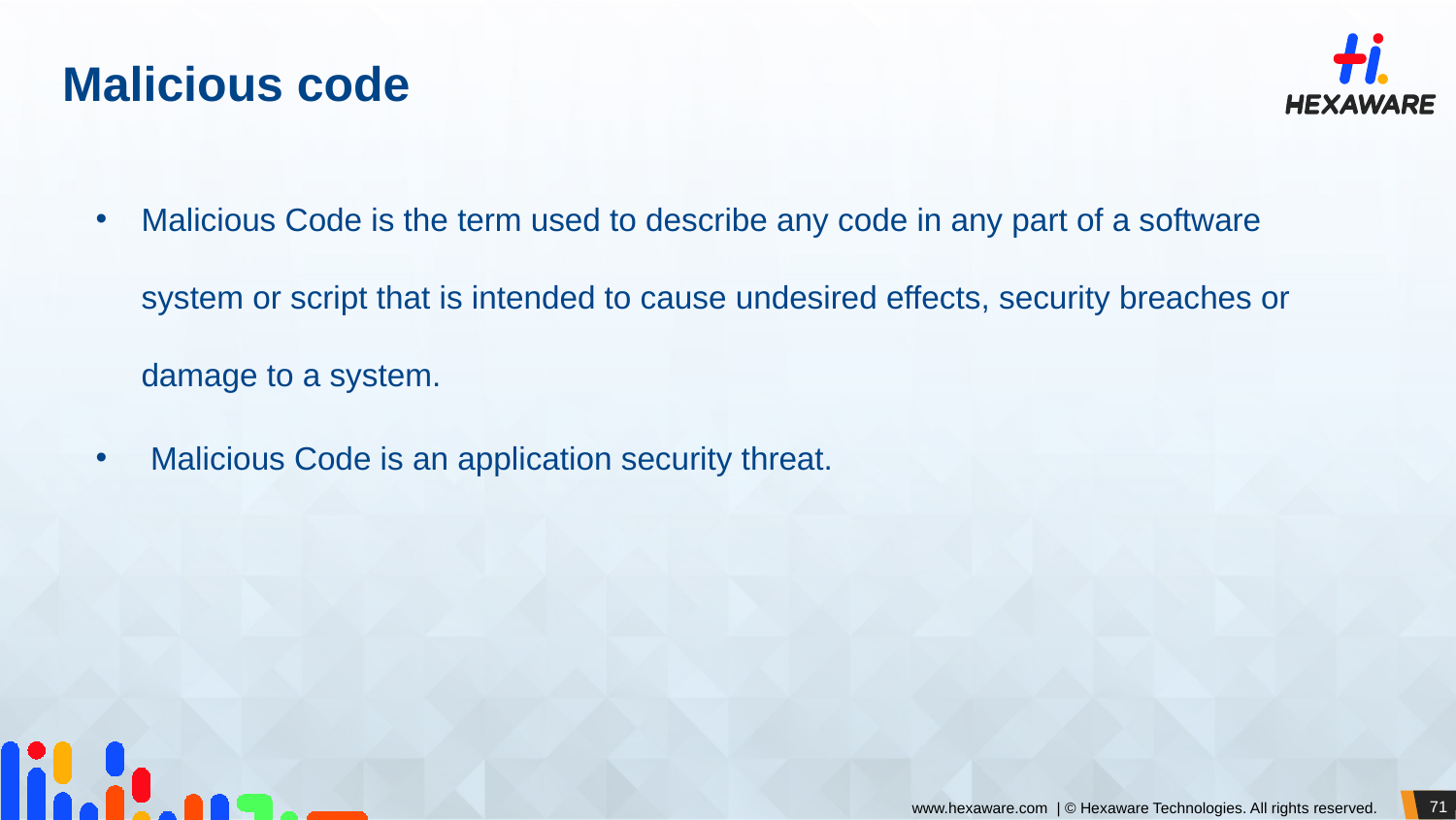

# Malicious code
Malicious Code is the term used to describe any code in any part of a software system or script that is intended to cause undesired effects, security breaches or damage to a system.
 Malicious Code is an application security threat.